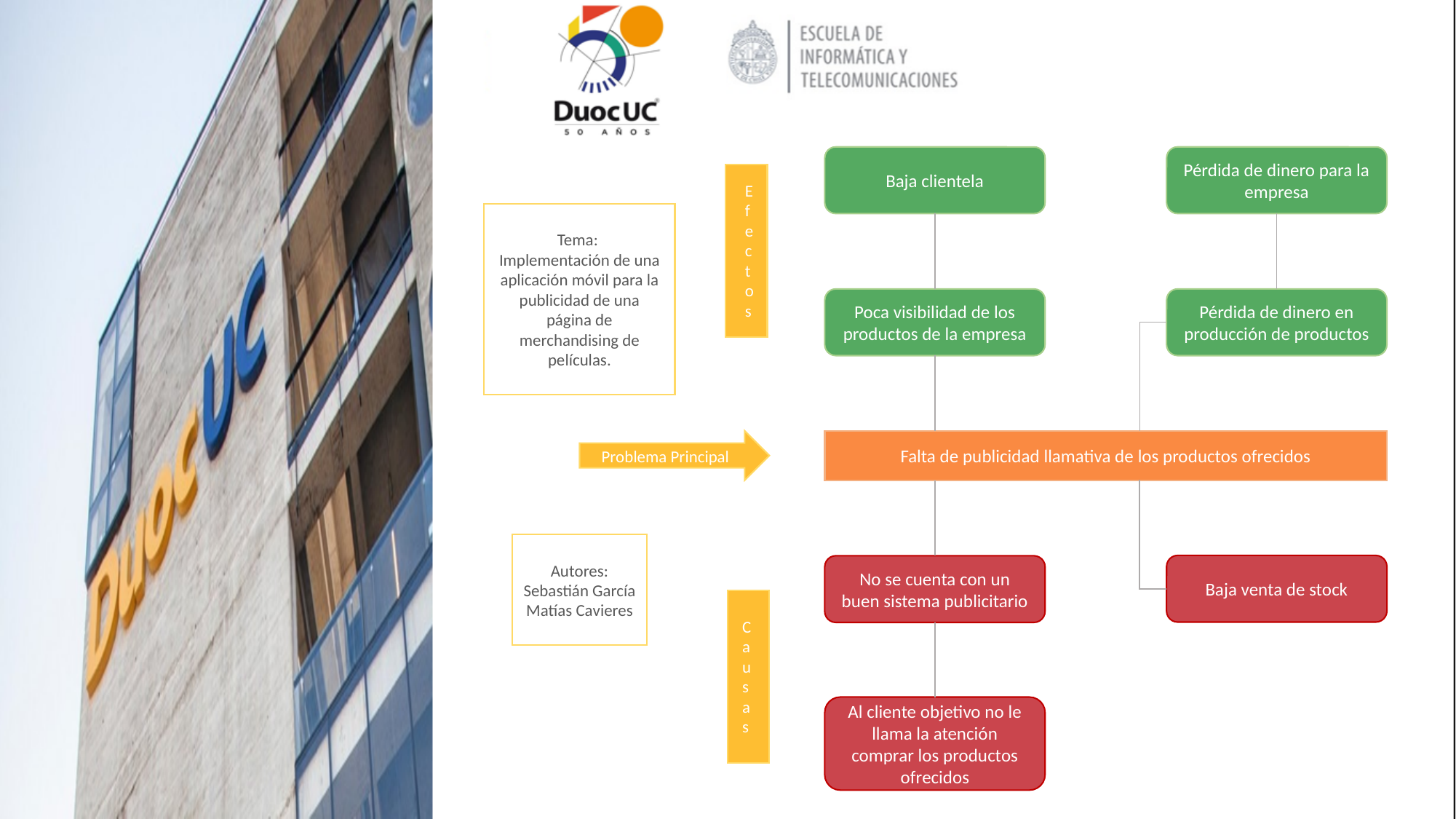

#
Baja clientela
Pérdida de dinero para la empresa

Efectos

Tema:
Implementación de una aplicación móvil para la publicidad de una página de merchandising de películas.

Poca visibilidad de los productos de la empresa
Pérdida de dinero en producción de productos

Falta de publicidad llamativa de los productos ofrecidos
Problema Principal

Autores:
Sebastián García
Matías Cavieres

Baja venta de stock
No se cuenta con un buen sistema publicitario

Causas
Al cliente objetivo no le llama la atención comprar los productos ofrecidos